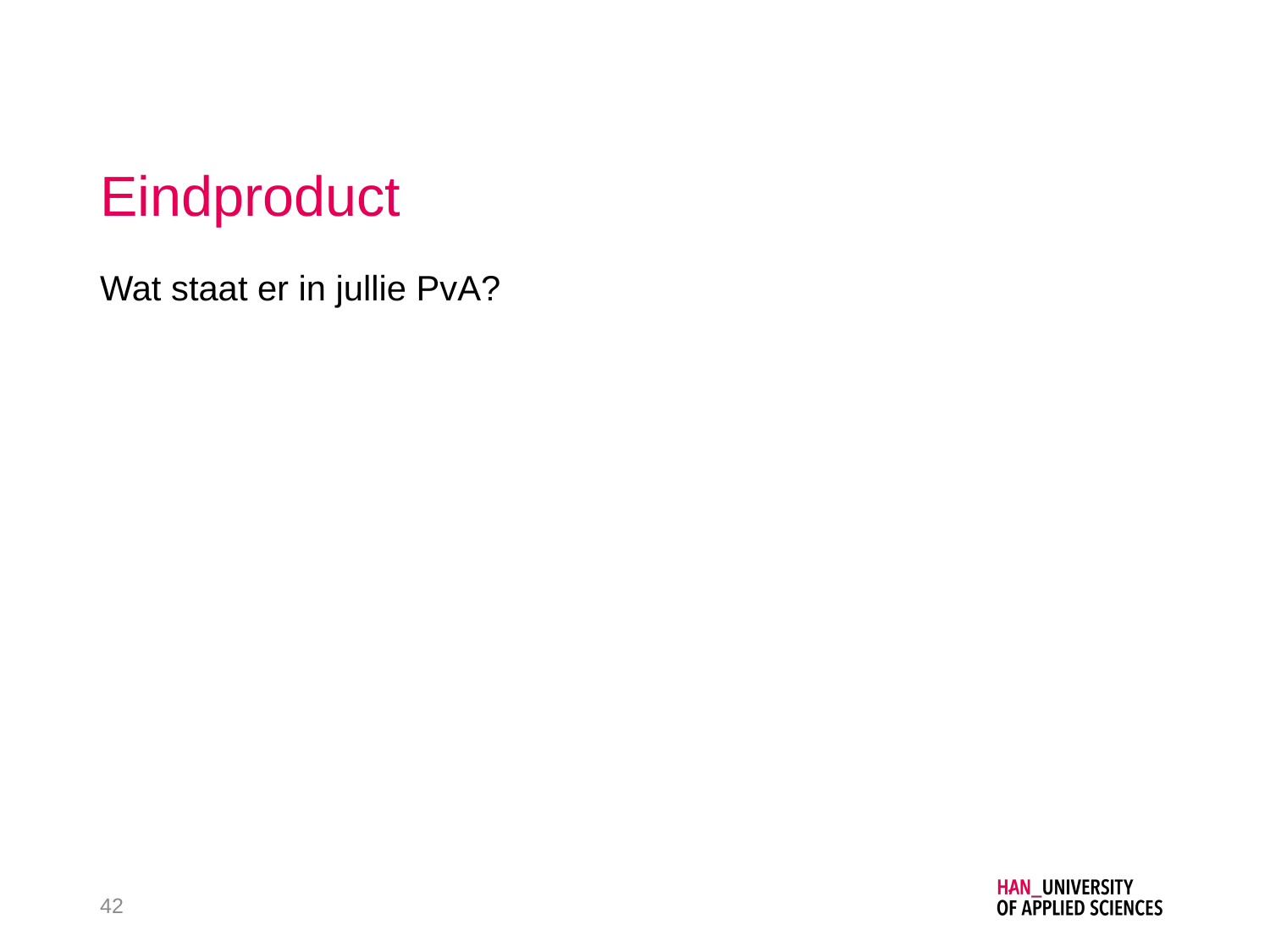

# Eindproduct
Wat staat er in jullie PvA?

42